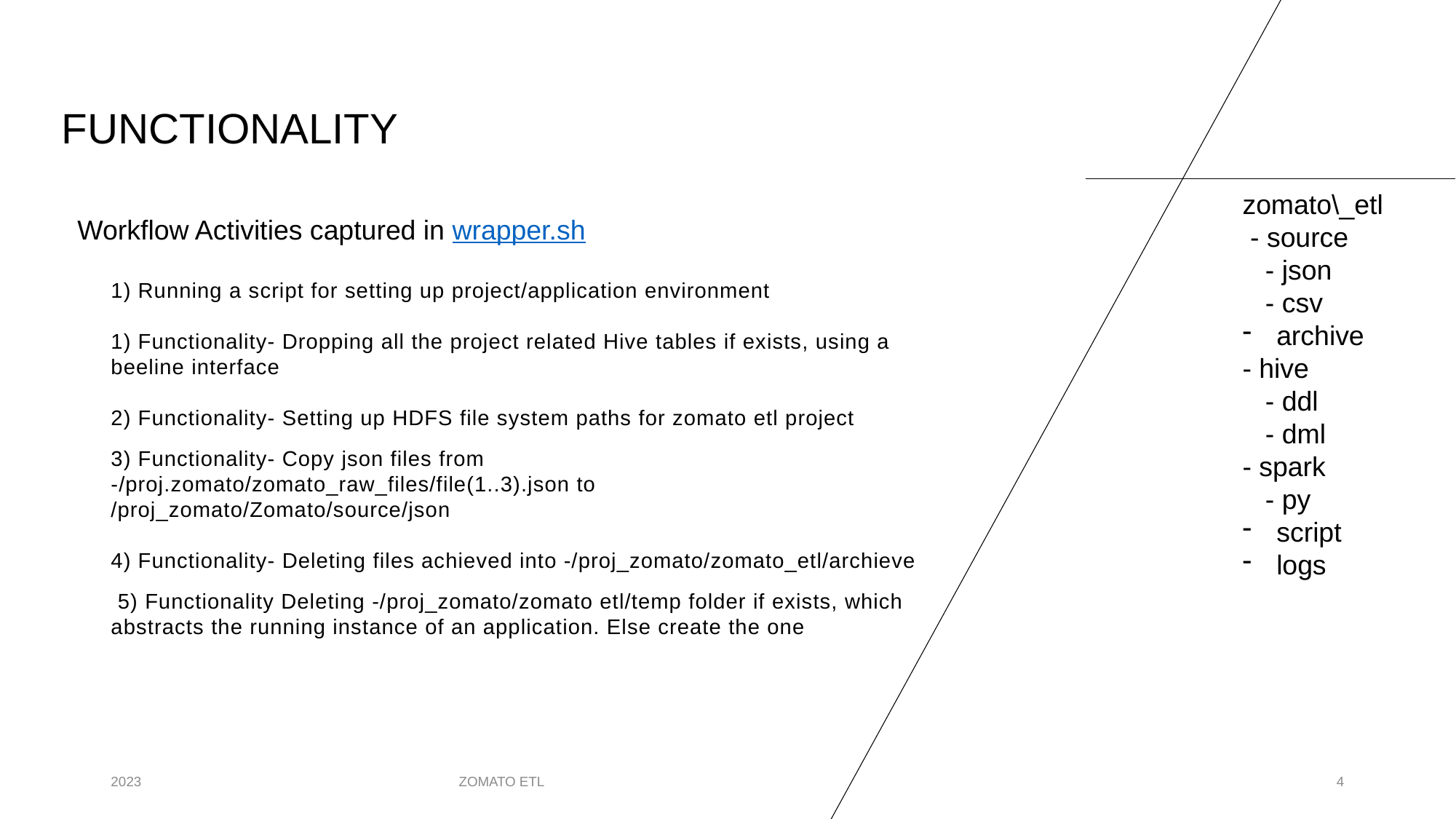

FUNCTIONALITY
zomato\_etl
 - source
   - json
   - csv
archive
- hive
   - ddl
   - dml
- spark
   - py
script
logs
Workflow Activities captured in wrapper.sh
1) Running a script for setting up project/application environment
1) Functionality- Dropping all the project related Hive tables if exists, using a beeline interface
2) Functionality- Setting up HDFS file system paths for zomato etl project
3) Functionality- Copy json files from -/proj.zomato/zomato_raw_files/file(1..3).json to /proj_zomato/Zomato/source/json
4) Functionality- Deleting files achieved into -/proj_zomato/zomato_etl/archieve
 5) Functionality Deleting -/proj_zomato/zomato etl/temp folder if exists, which abstracts the running instance of an application. Else create the one
2023
ZOMATO ETL
4